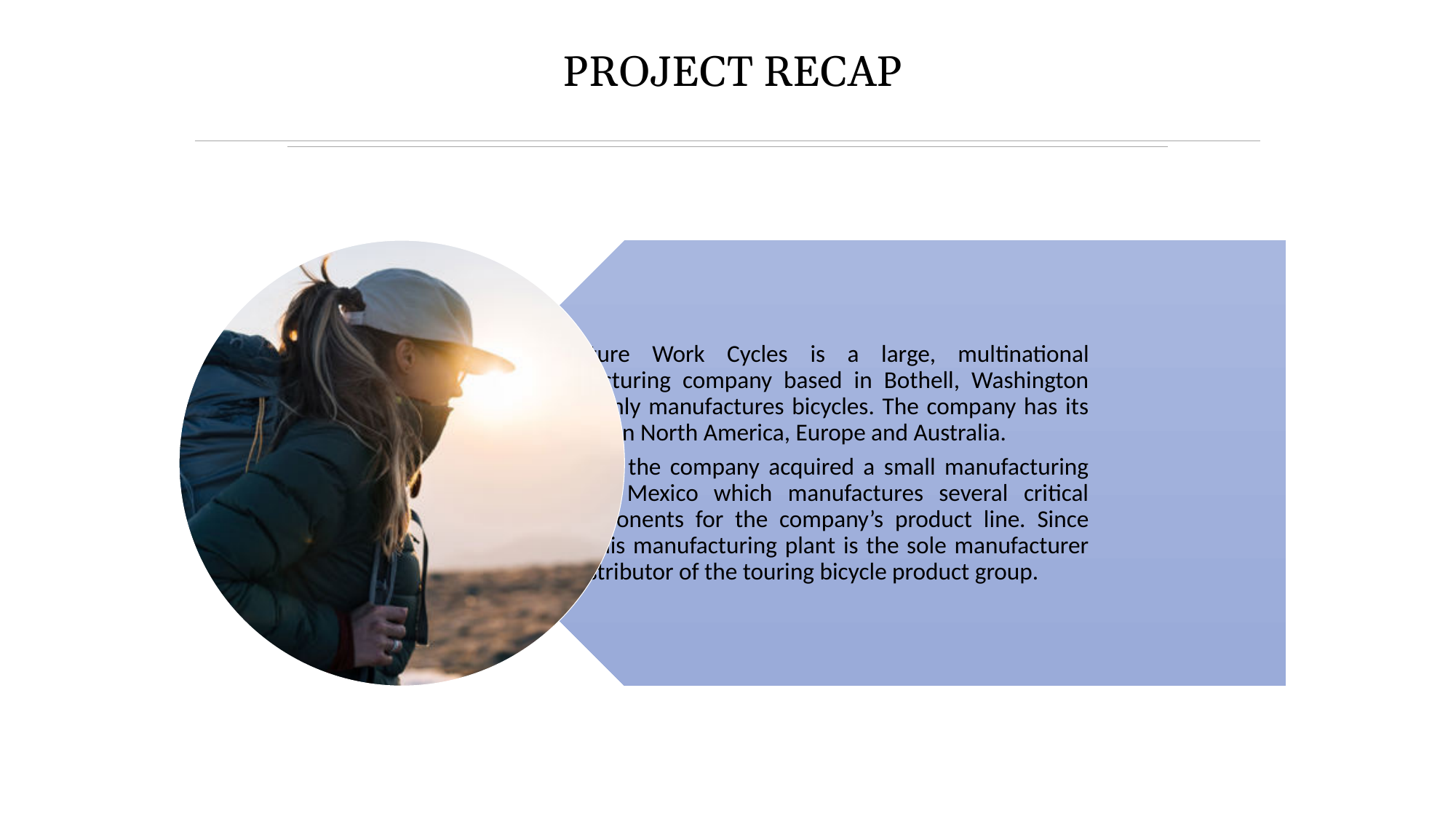

PROJECT RECAP
Adventure Work Cycles is a large, multinational manufacturing company based in Bothell, Washington that mainly manufactures bicycles. The company has its foothold in North America, Europe and Australia.
In 2000s, the company acquired a small manufacturing plant in Mexico which manufactures several critical subcomponents for the company’s product line. Since 2001, this manufacturing plant is the sole manufacturer and distributor of the touring bicycle product group.